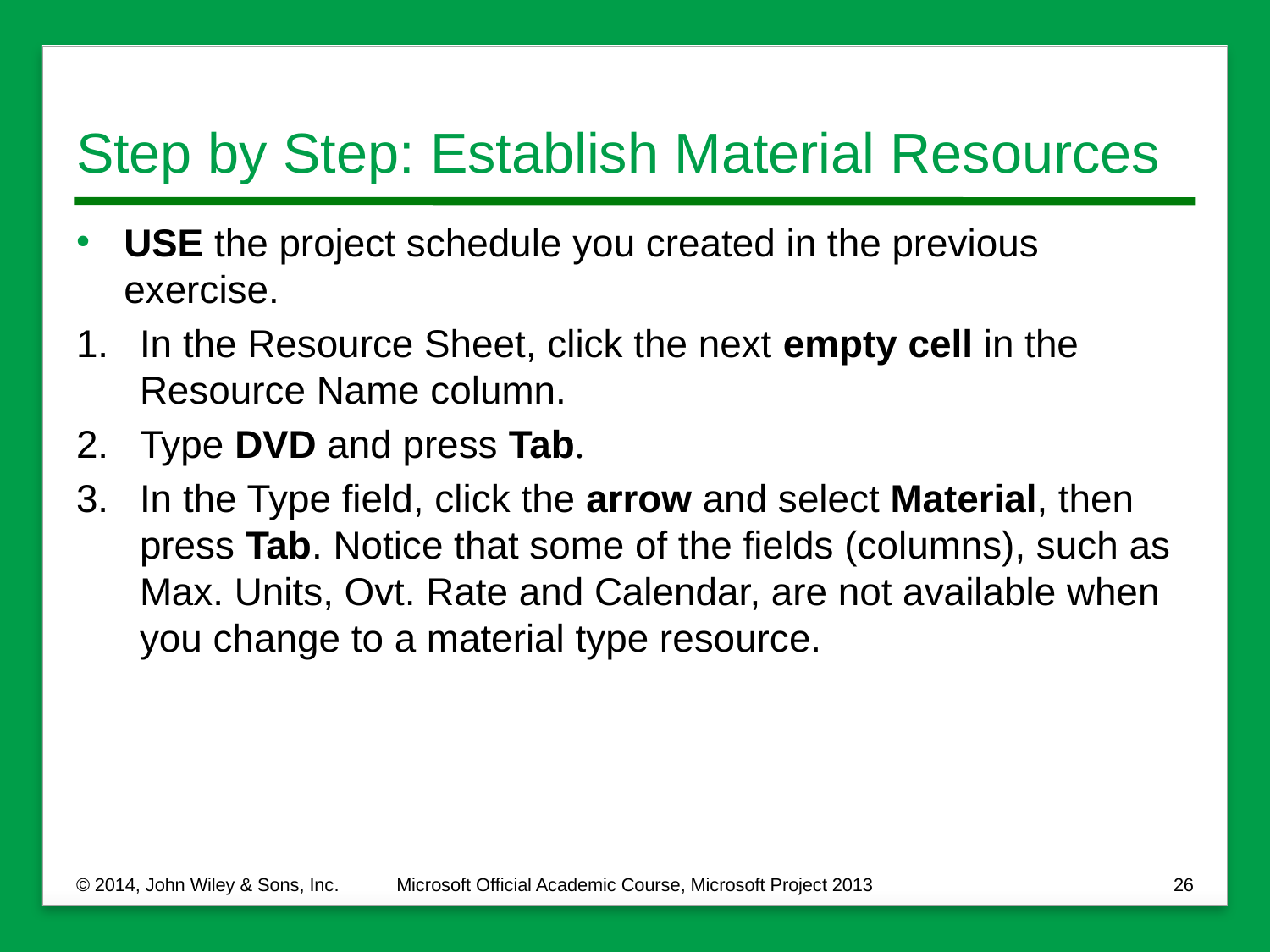

# Step by Step: Establish Material Resources
USE the project schedule you created in the previous exercise.
1.	In the Resource Sheet, click the next empty cell in the Resource Name column.
2.	Type DVD and press Tab.
3.	In the Type field, click the arrow and select Material, then press Tab. Notice that some of the fields (columns), such as Max. Units, Ovt. Rate and Calendar, are not available when you change to a material type resource.
© 2014, John Wiley & Sons, Inc.
Microsoft Official Academic Course, Microsoft Project 2013
26